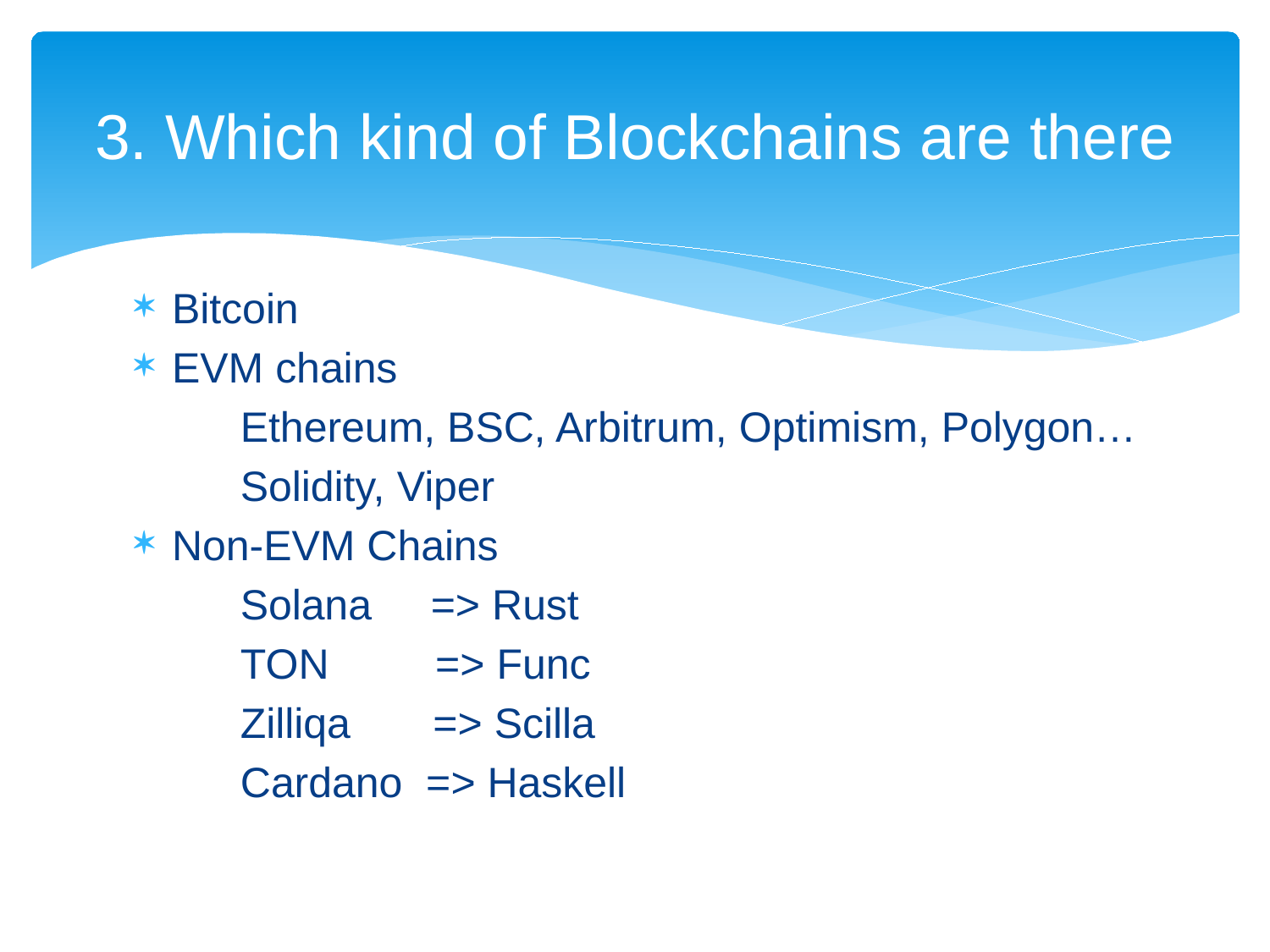

# 3. Which kind of Blockchains are there
Bitcoin
EVM chains
         Ethereum, BSC, Arbitrum, Optimism, Polygon…
         Solidity, Viper
Non-EVM Chains
         Solana     => Rust
         TON         => Func
         Zilliqa       => Scilla
         Cardano  => Haskell